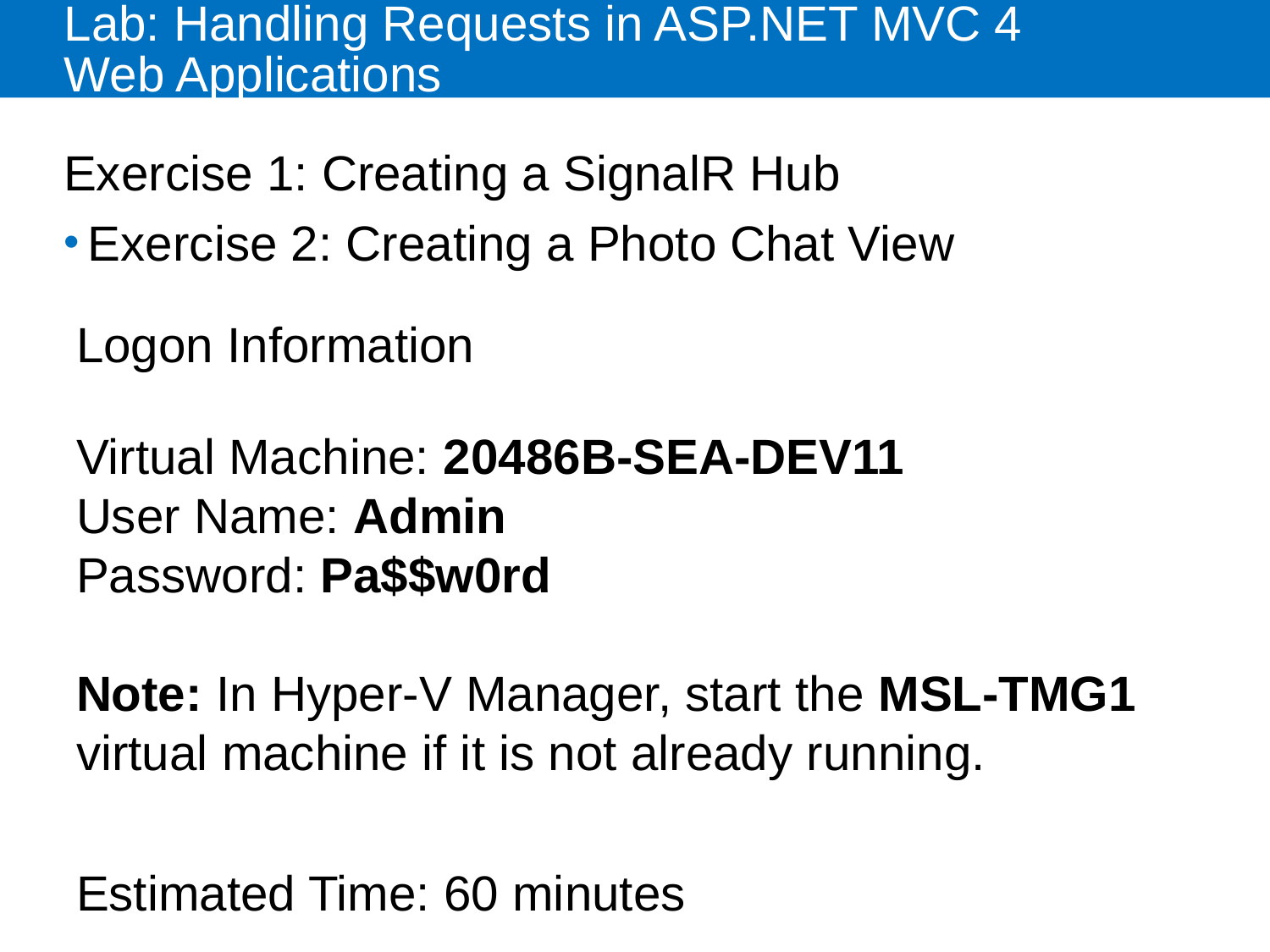

# Lab: Handling Requests in ASP.NET MVC 4 Web Applications
Exercise 1: Creating a SignalR Hub
Exercise 2: Creating a Photo Chat View
Logon Information

Virtual Machine: 20486B-SEA-DEV11
User Name: Admin
Password: Pa$$w0rd

Note: In Hyper-V Manager, start the MSL-TMG1 virtual machine if it is not already running.
Estimated Time: 60 minutes